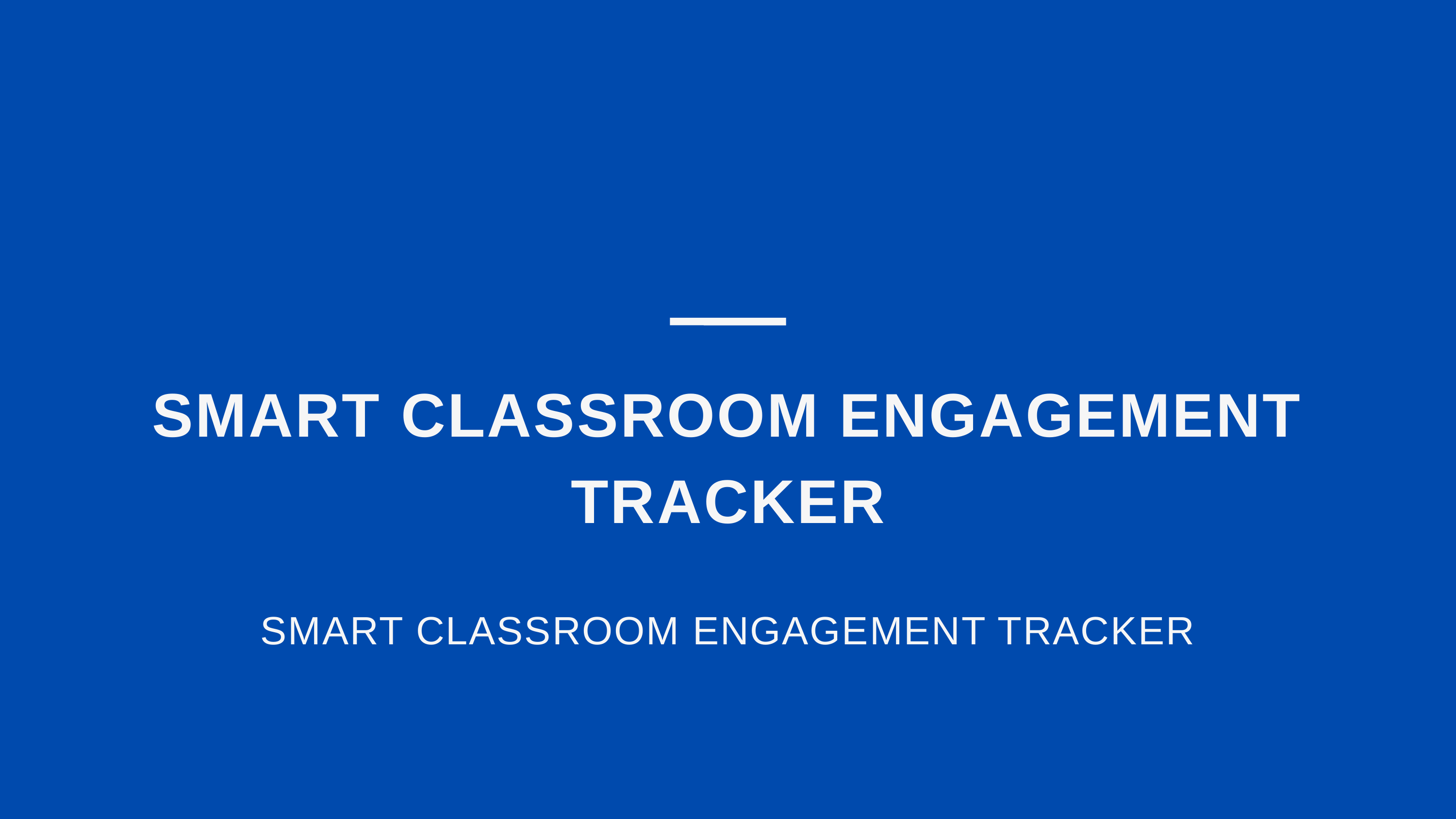

SMART CLASSROOM ENGAGEMENT TRACKER
SMART CLASSROOM ENGAGEMENT TRACKER